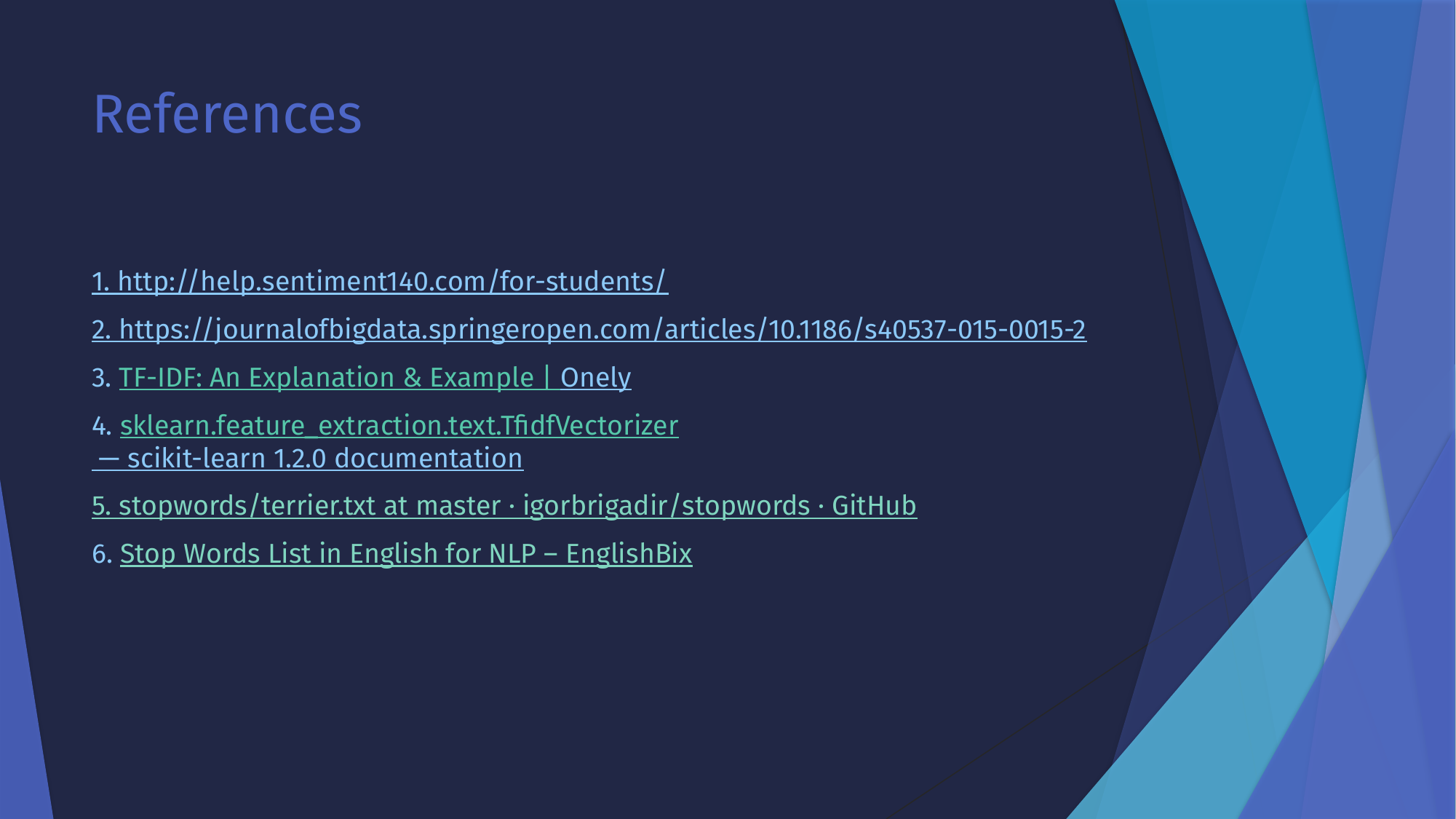

# References
1. http://help.sentiment140.com/for-students/
2. https://journalofbigdata.springeropen.com/articles/10.1186/s40537-015-0015-2
3. TF-IDF: An Explanation & Example | Onely
4. sklearn.feature_extraction.text.TfidfVectorizer — scikit-learn 1.2.0 documentation
5. stopwords/terrier.txt at master · igorbrigadir/stopwords · GitHub
6. Stop Words List in English for NLP – EnglishBix